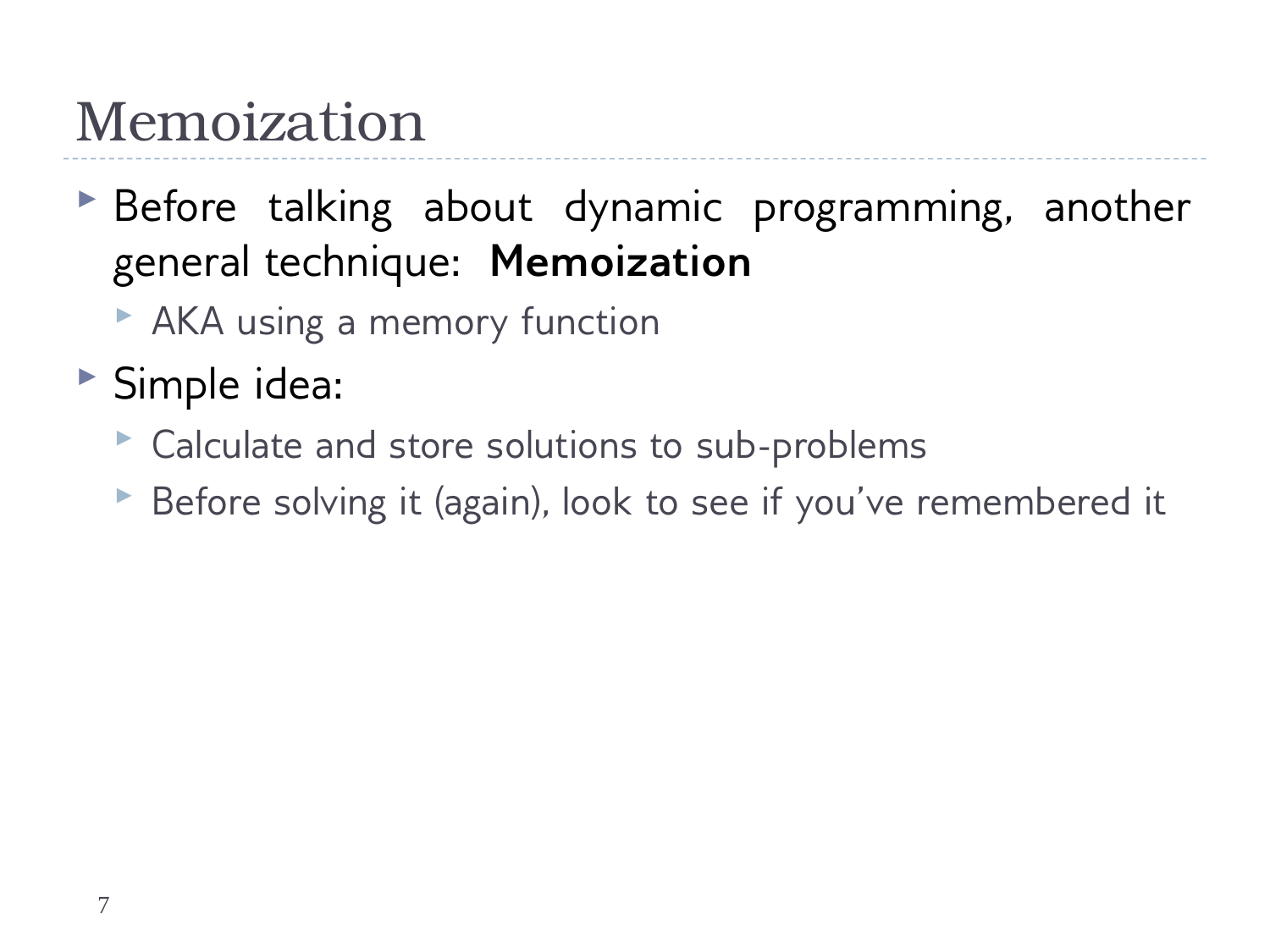

# Memoization
Before talking about dynamic programming, another general technique:  Memoization
AKA using a memory function
Simple idea:
Calculate and store solutions to sub-problems
Before solving it (again), look to see if you’ve remembered it
7